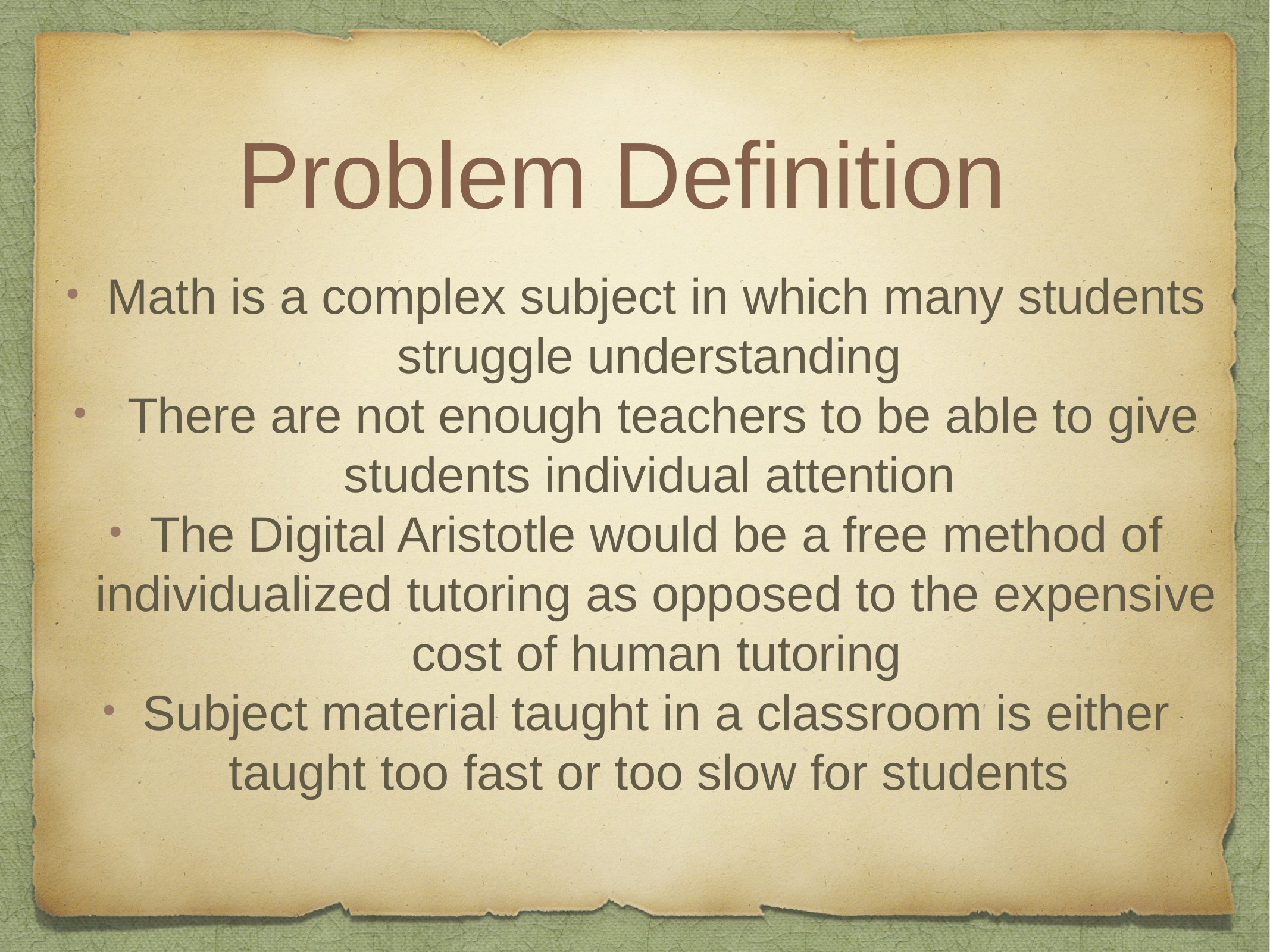

# Problem Definition
Math is a complex subject in which many students struggle understanding
 There are not enough teachers to be able to give students individual attention
The Digital Aristotle would be a free method of individualized tutoring as opposed to the expensive cost of human tutoring
Subject material taught in a classroom is either taught too fast or too slow for students